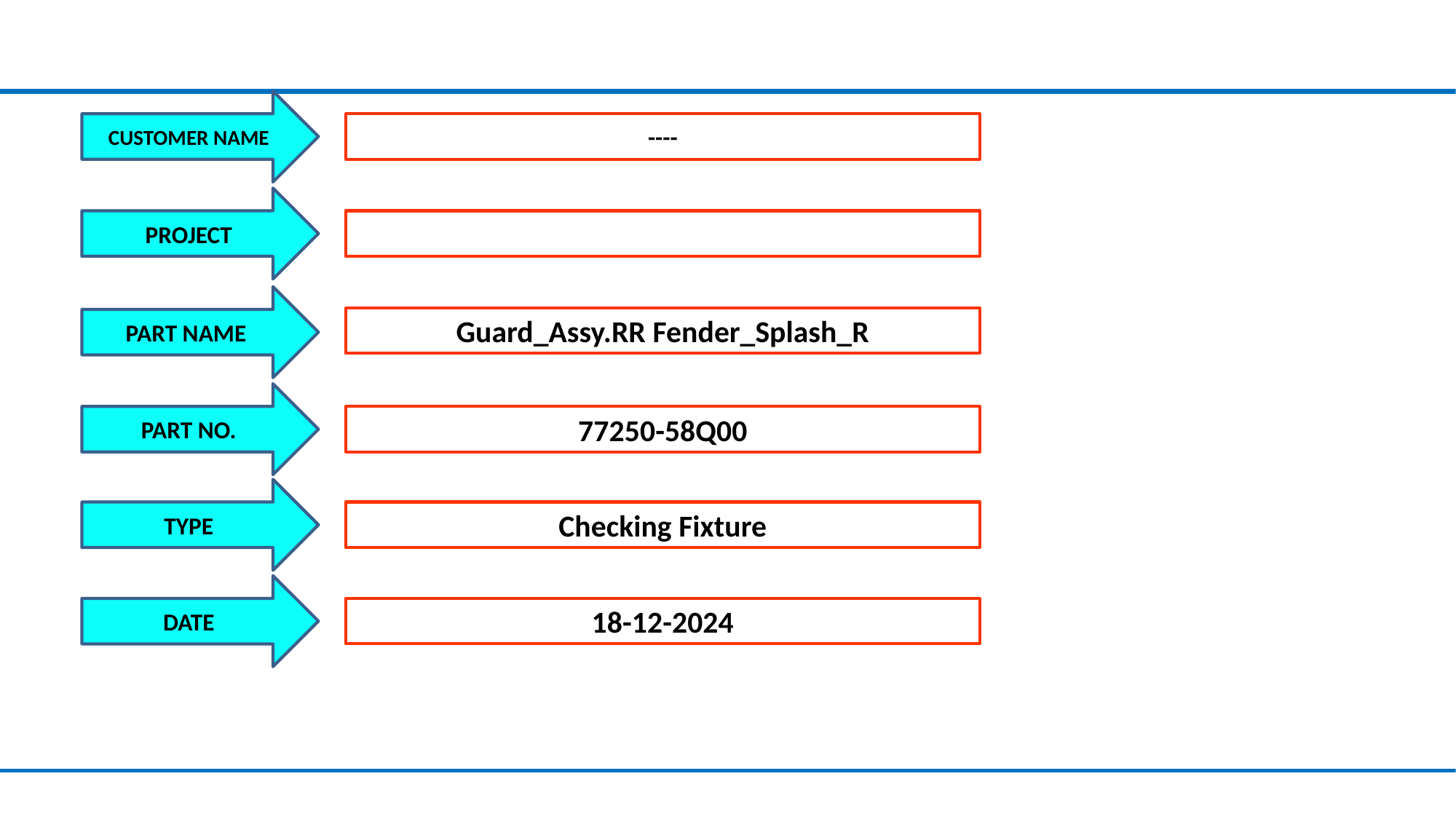

CUSTOMER NAME
----
PROJECT

PART NAME
Guard_Assy.RR Fender_Splash_R
PART NO.
77250-58Q00
TYPE
Checking Fixture
DATE
18-12-2024